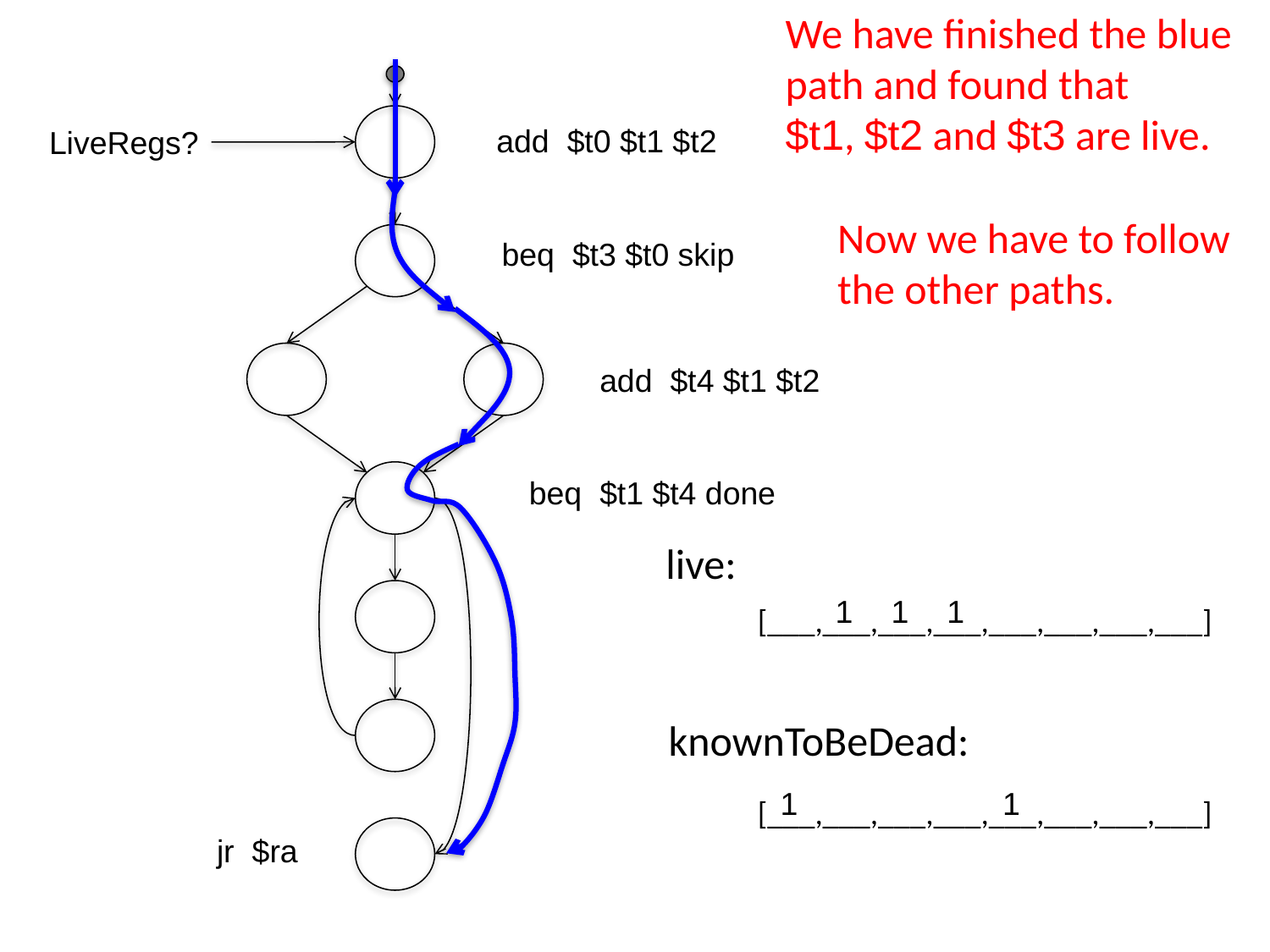

We have finished the blue
path and found that
$t1, $t2 and $t3 are live.

add  $t0 $t1 $t2
LiveRegs?

Now we have to follow
the other paths.

beq  $t3 $t0 skip

add  $t4 $t1 $t2

beq  $t1 $t4 done
live:

1
1
1
[___,___,___,___,___,___,___,___]

knownToBeDead:
1
1
[___,___,___,___,___,___,___,___]

jr  $ra